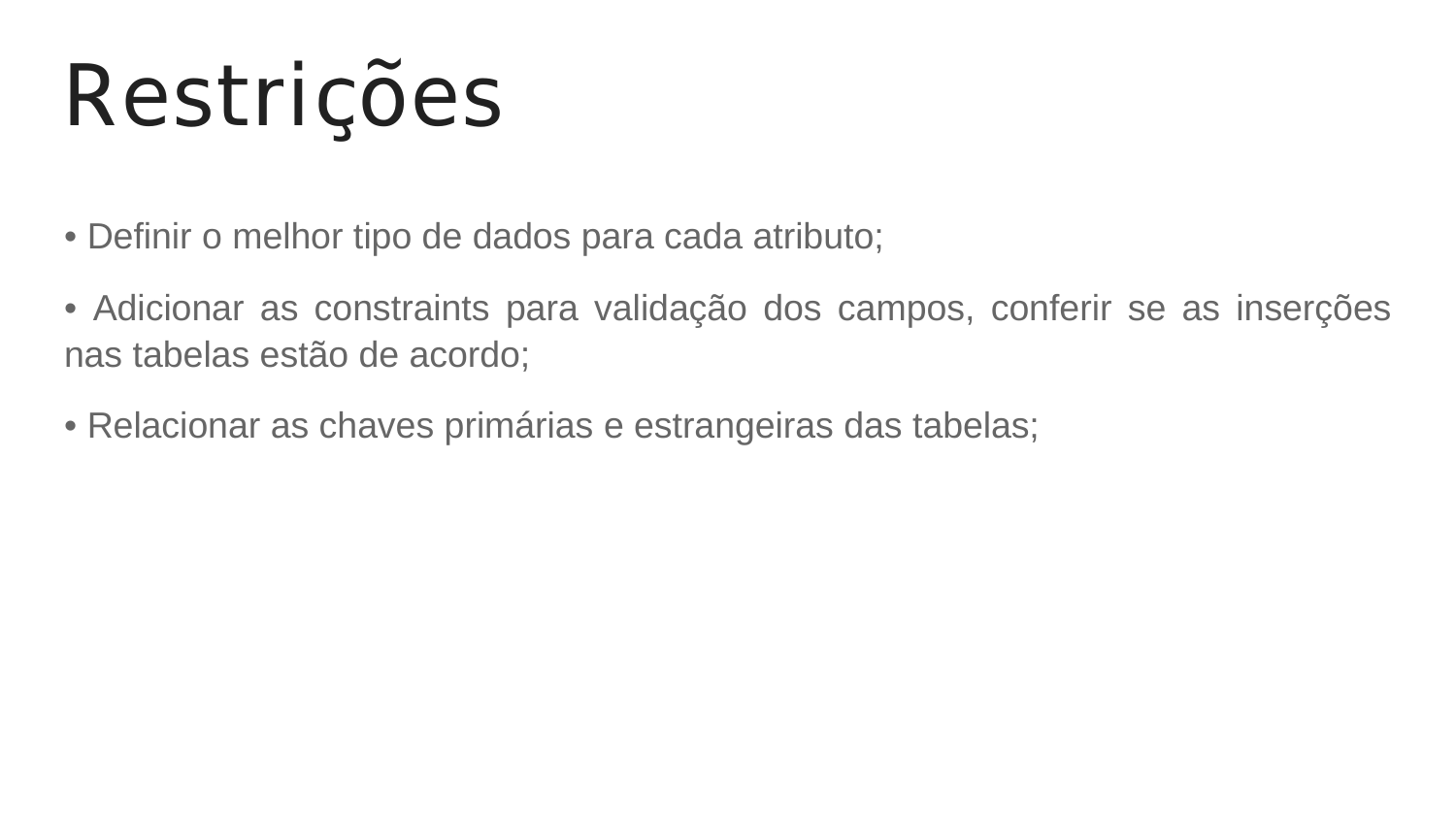

# Restrições
• Definir o melhor tipo de dados para cada atributo;
• Adicionar as constraints para validação dos campos, conferir se as inserções nas tabelas estão de acordo;
• Relacionar as chaves primárias e estrangeiras das tabelas;